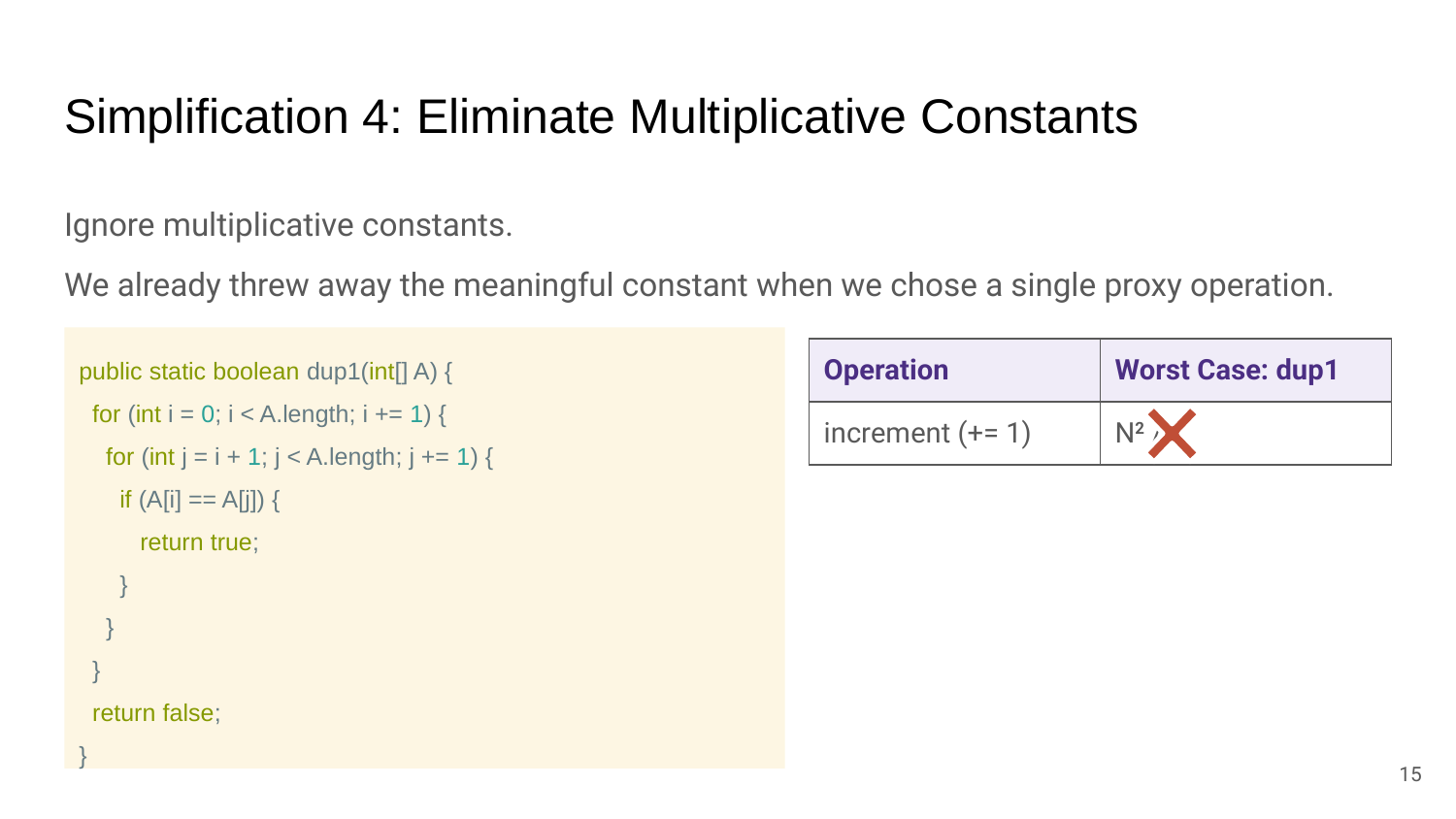

# Simplification 4: Eliminate Multiplicative Constants
Ignore multiplicative constants.
We already threw away the meaningful constant when we chose a single proxy operation.
public static boolean dup1(int[] A) {
  for (int i = 0; i < A.length; i += 1) {
    for (int j = i + 1; j < A.length; j += 1) {
      if (A[i] == A[j]) {
         return true;
      }
    }
  }
  return false;
}
| Operation | Worst Case: dup1 |
| --- | --- |
| increment (+= 1) | N2 / 2 |

15